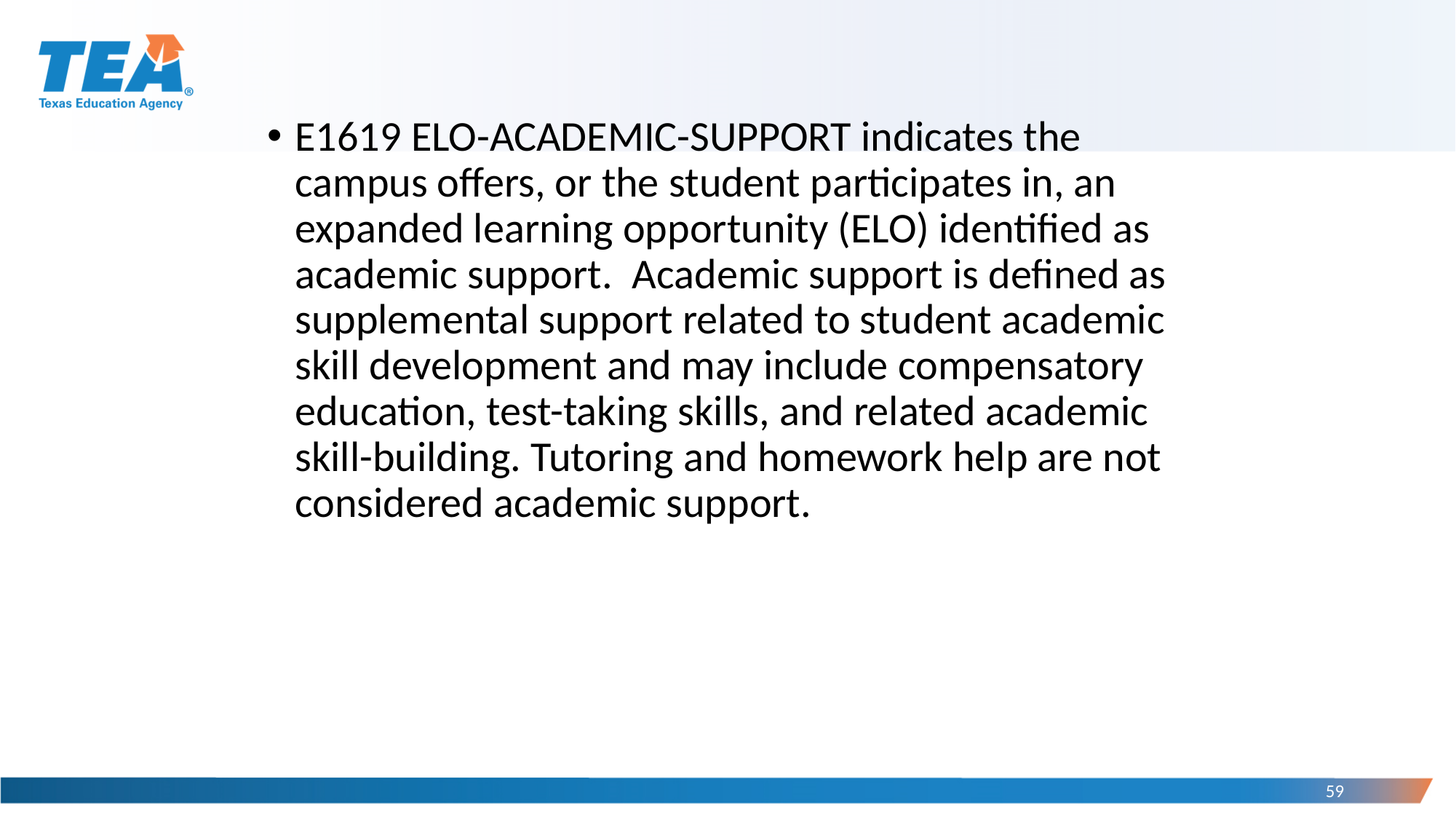

# SB 1404 Student Data Collection Changes for 2019-2020
E1619 ELO-ACADEMIC-SUPPORT indicates the campus offers, or the student participates in, an expanded learning opportunity (ELO) identified as academic support.  Academic support is defined as supplemental support related to student academic skill development and may include compensatory education, test-taking skills, and related academic skill-building. Tutoring and homework help are not considered academic support.
59